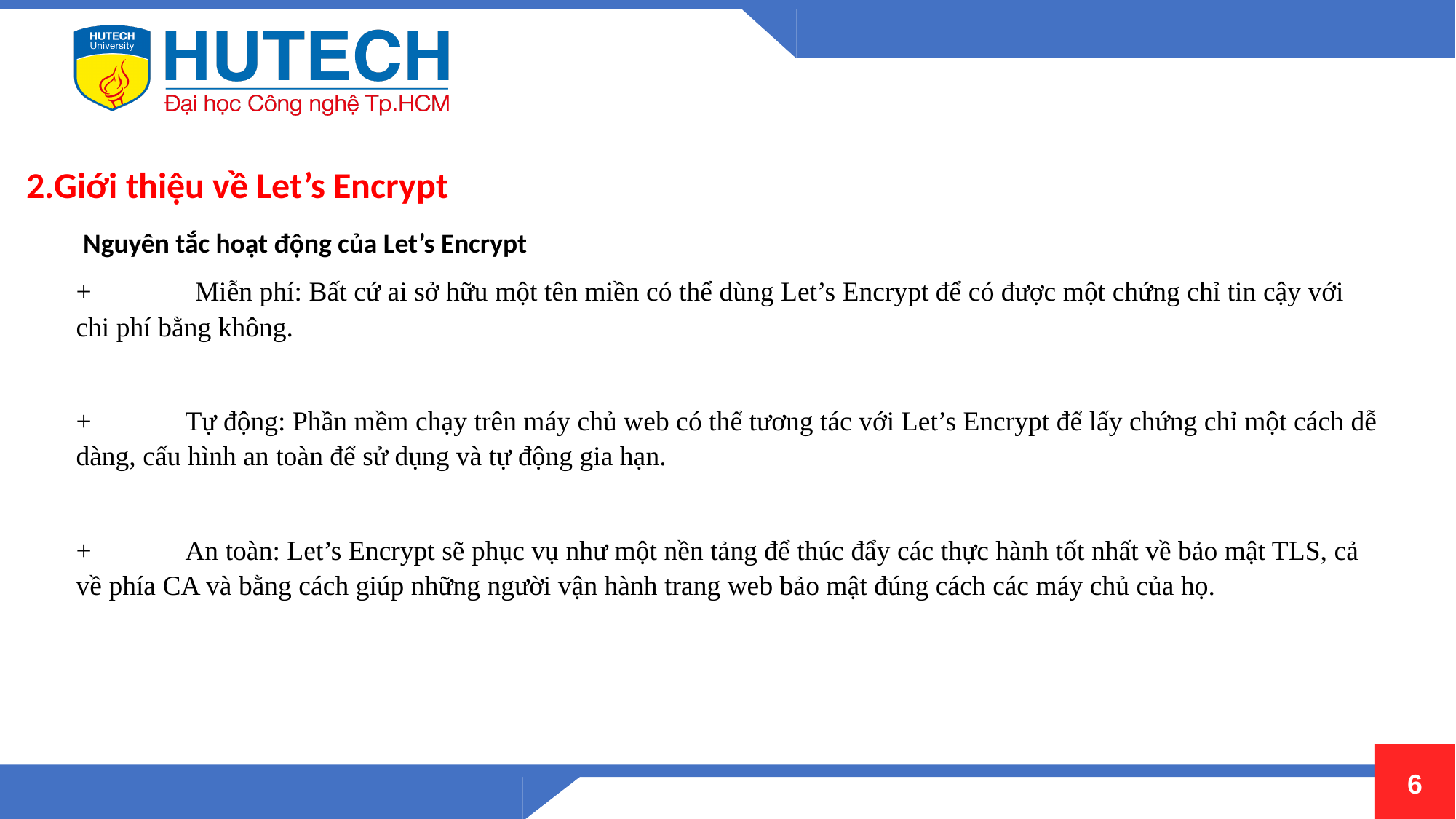

2.Giới thiệu về Let’s Encrypt
Nguyên tắc hoạt động của Let’s Encrypt
+               Miễn phí: Bất cứ ai sở hữu một tên miền có thể dùng Let’s Encrypt để có được một chứng chỉ tin cậy với chi phí bằng không.

+	Tự động: Phần mềm chạy trên máy chủ web có thể tương tác với Let’s Encrypt để lấy chứng chỉ một cách dễ dàng, cấu hình an toàn để sử dụng và tự động gia hạn.

+	An toàn: Let’s Encrypt sẽ phục vụ như một nền tảng để thúc đẩy các thực hành tốt nhất về bảo mật TLS, cả về phía CA và bằng cách giúp những người vận hành trang web bảo mật đúng cách các máy chủ của họ.